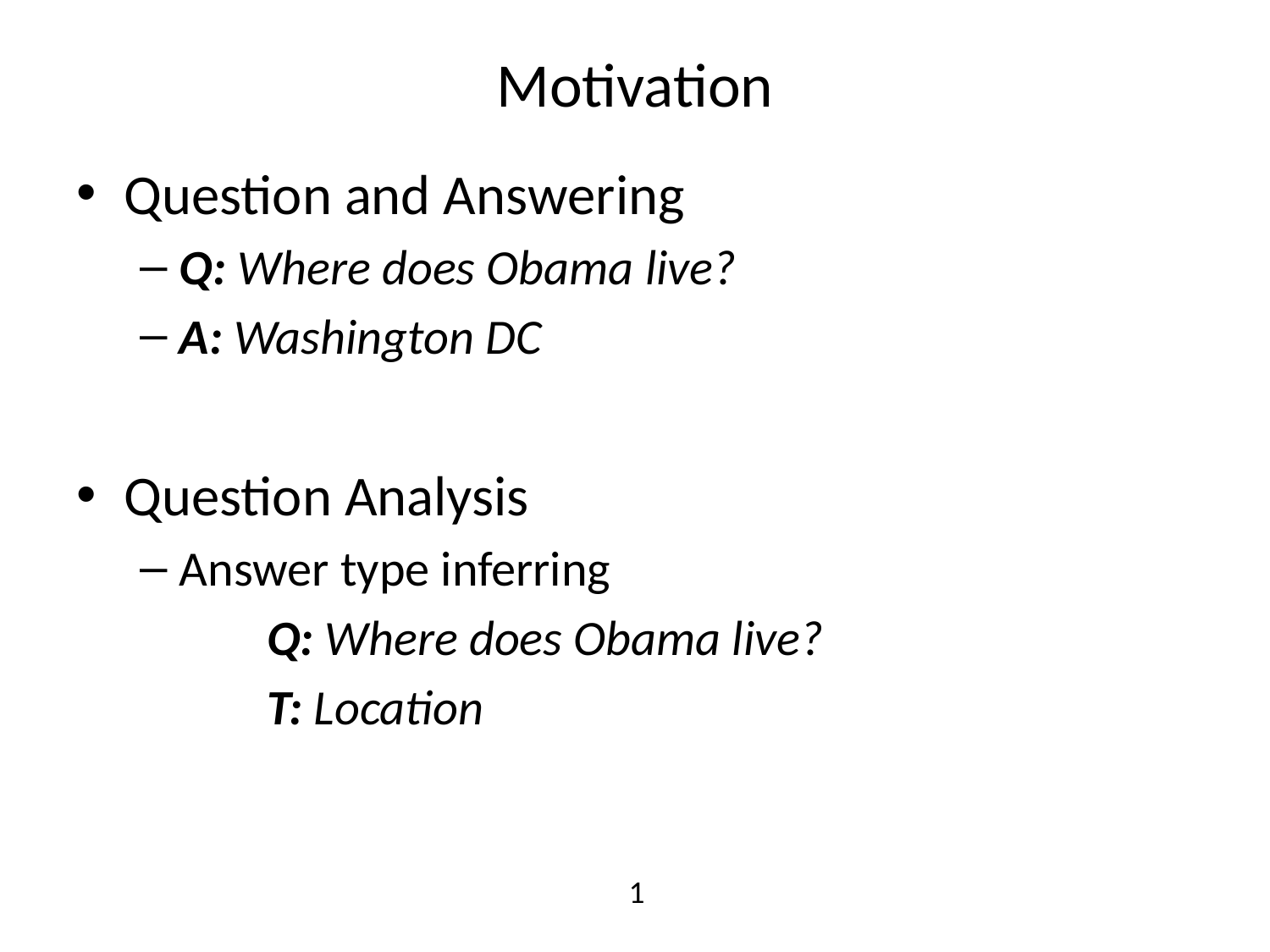

# Motivation
Question and Answering
Q: Where does Obama live?
A: Washington DC

Question Analysis
Answer type inferring
	Q: Where does Obama live?
	T: Location

1